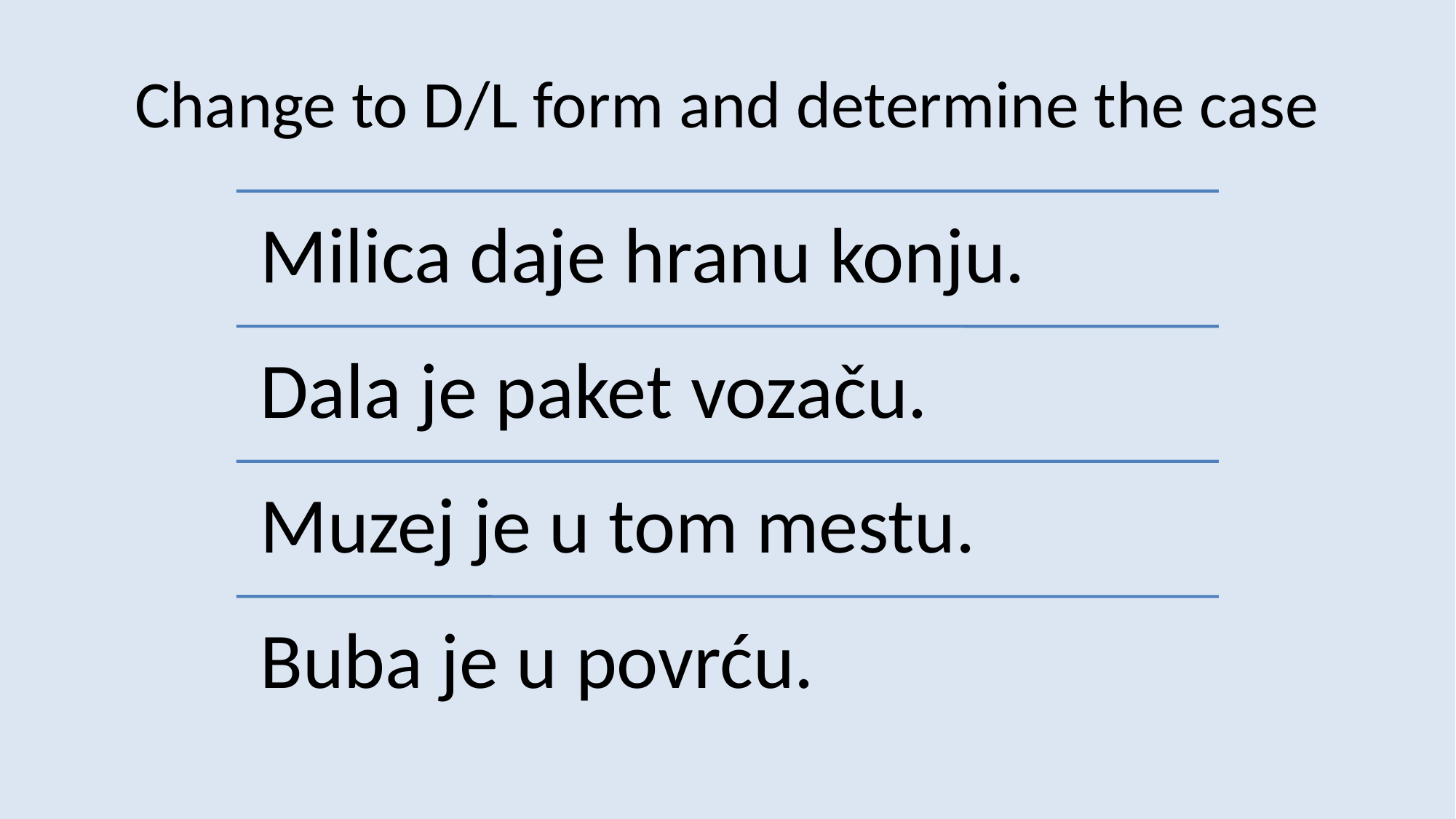

# Change to D/L form and determine the case
Milica daje hranu konju.
Dala je paket vozaču.
Muzej je u tom mestu.
Buba je u povrću.